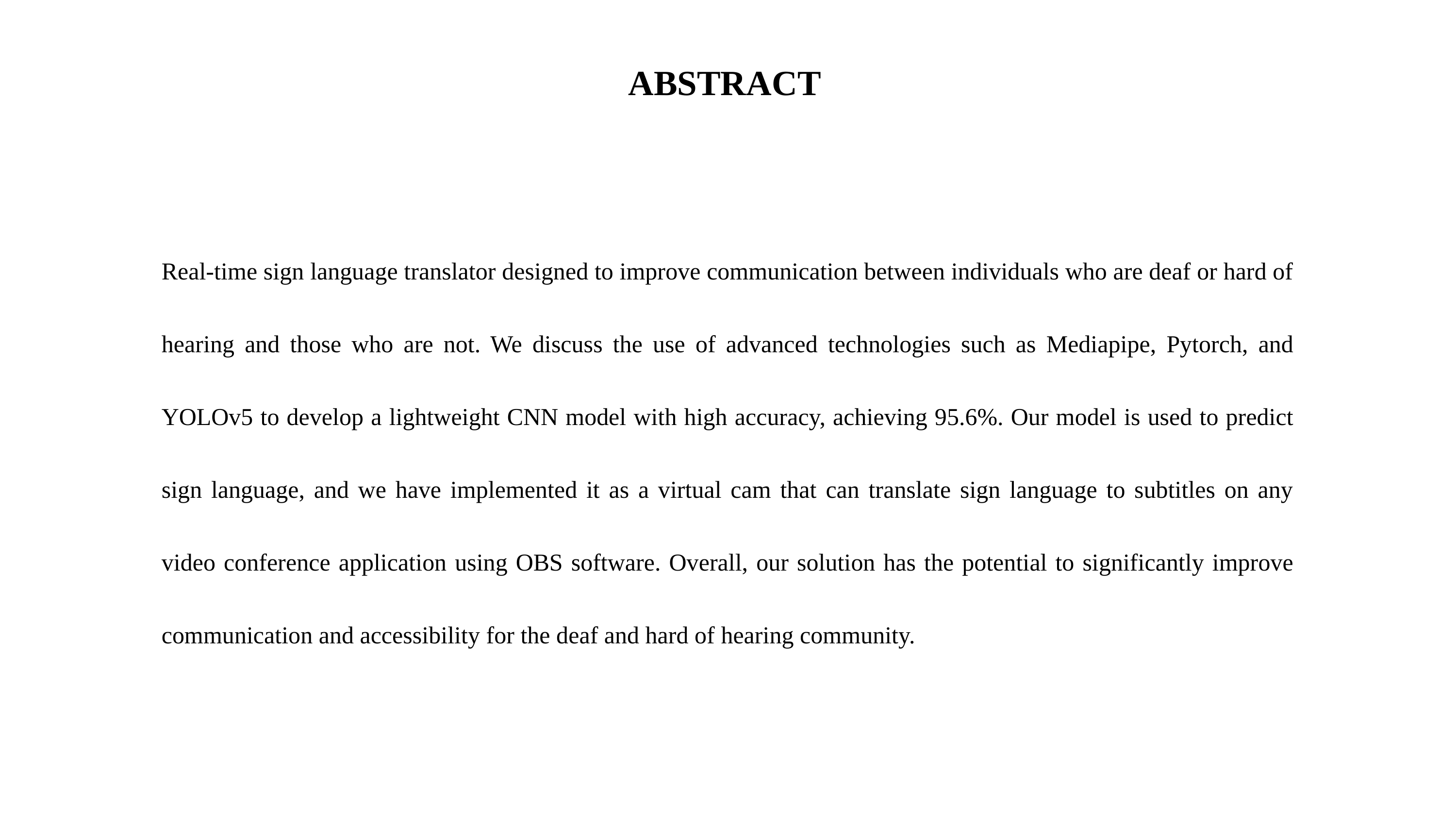

# ABSTRACT
Real-time sign language translator designed to improve communication between individuals who are deaf or hard of hearing and those who are not. We discuss the use of advanced technologies such as Mediapipe, Pytorch, and YOLOv5 to develop a lightweight CNN model with high accuracy, achieving 95.6%. Our model is used to predict sign language, and we have implemented it as a virtual cam that can translate sign language to subtitles on any video conference application using OBS software. Overall, our solution has the potential to significantly improve communication and accessibility for the deaf and hard of hearing community.